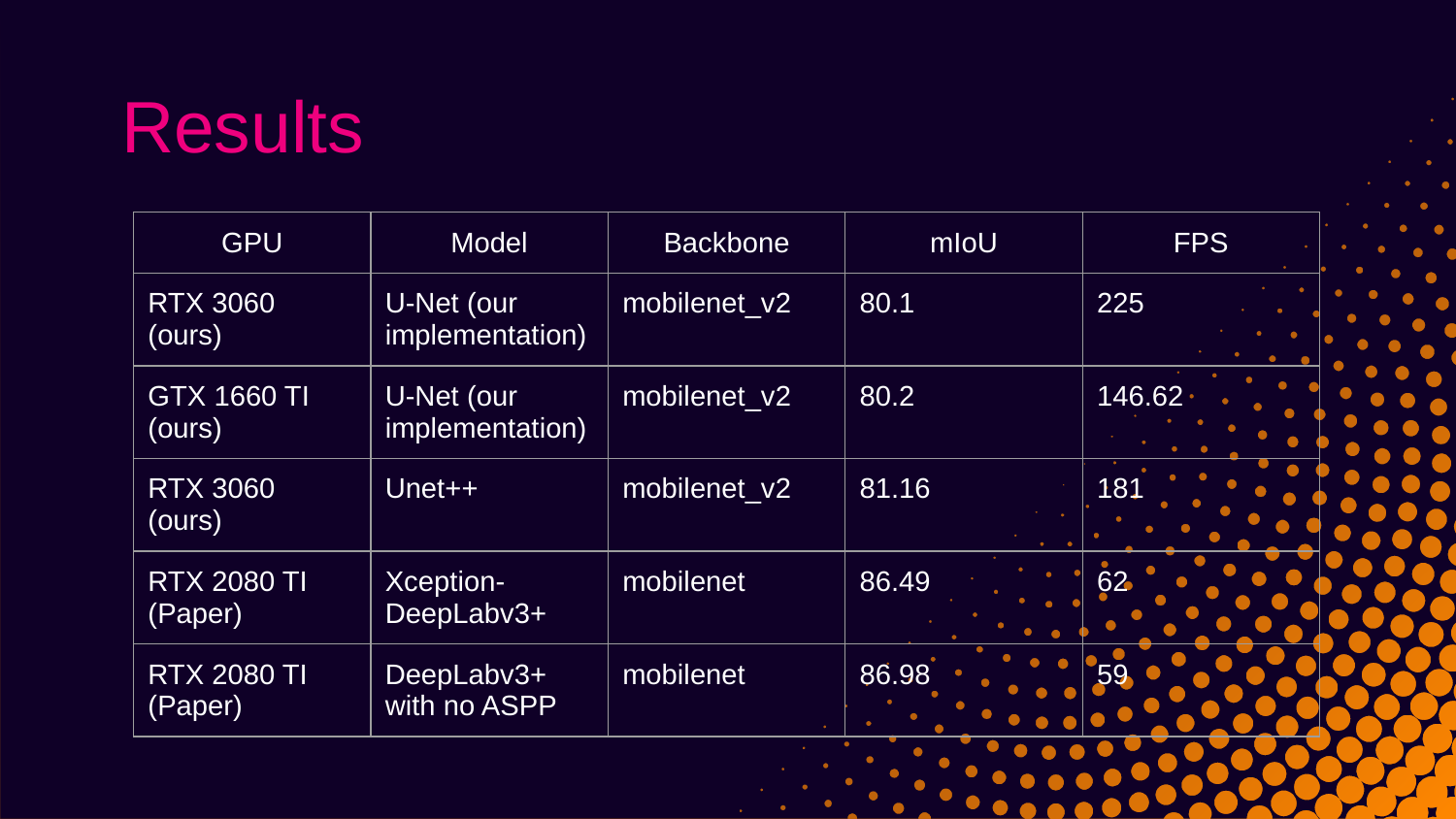

# Results
| GPU | Model | Backbone | mIoU | FPS |
| --- | --- | --- | --- | --- |
| RTX 3060 (ours) | U-Net (our implementation) | mobilenet\_v2 | 80.1 | 225 |
| GTX 1660 TI (ours) | U-Net (our implementation) | mobilenet\_v2 | 80.2 | 146.62 |
| RTX 3060 (ours) | Unet++ | mobilenet\_v2 | 81.16 | 181 |
| RTX 2080 TI (Paper) | Xception-DeepLabv3+ | mobilenet | 86.49 | 62 |
| RTX 2080 TI (Paper) | DeepLabv3+ with no ASPP | mobilenet | 86.98 | 59 |